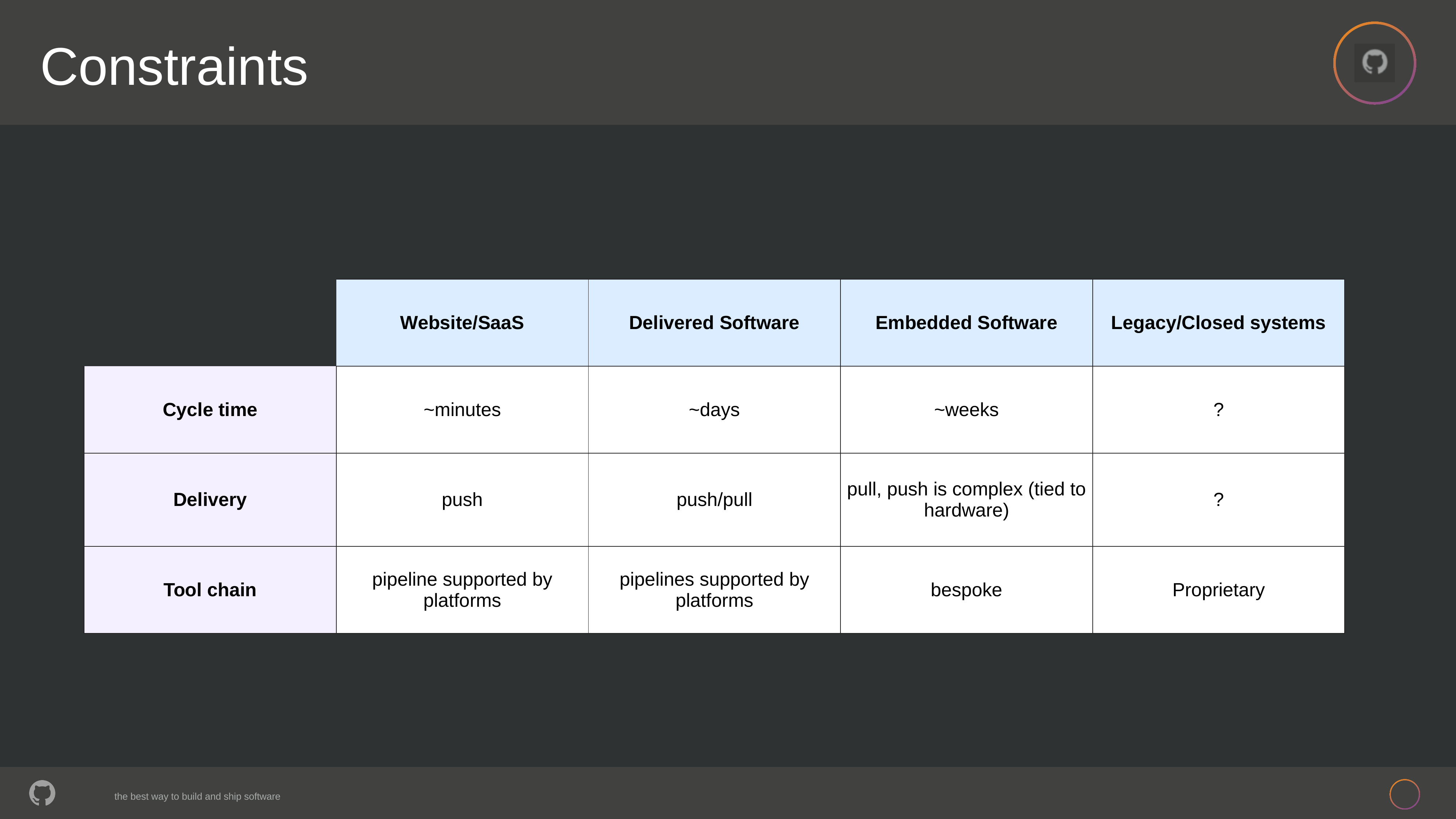

# Constraints
|  | Website/SaaS | Delivered Software | Embedded Software | Legacy/Closed systems |
| --- | --- | --- | --- | --- |
| Cycle time | ~minutes | ~days | ~weeks | ? |
| Delivery | push | push/pull | pull, push is complex (tied to hardware) | ? |
| Tool chain | pipeline supported by platforms | pipelines supported by platforms | bespoke | Proprietary |
9